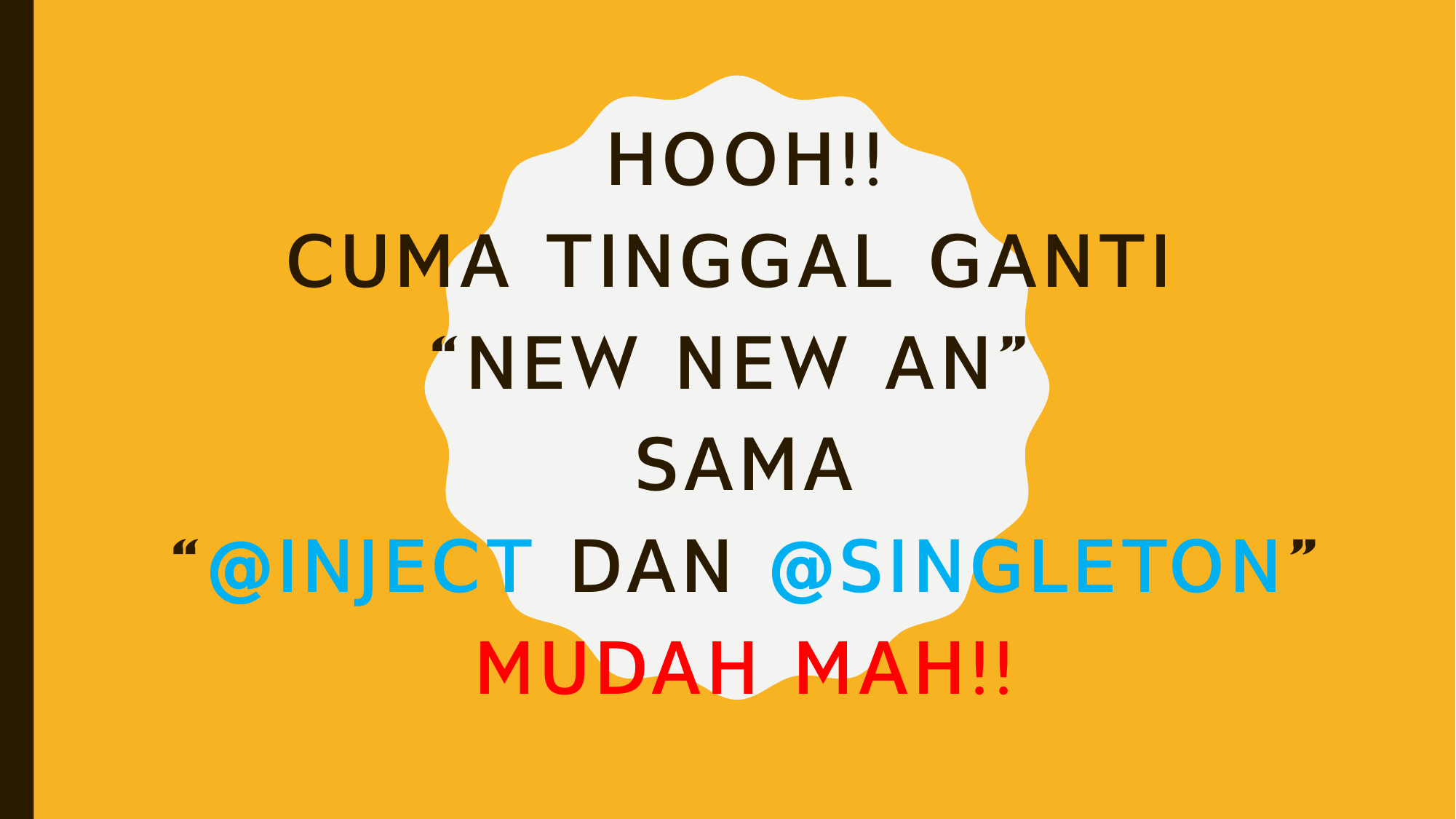

HOOH!!
Cuma tinggal ganti
“new new an”
Sama
“@Inject dan @singleton”
Mudah mah!!